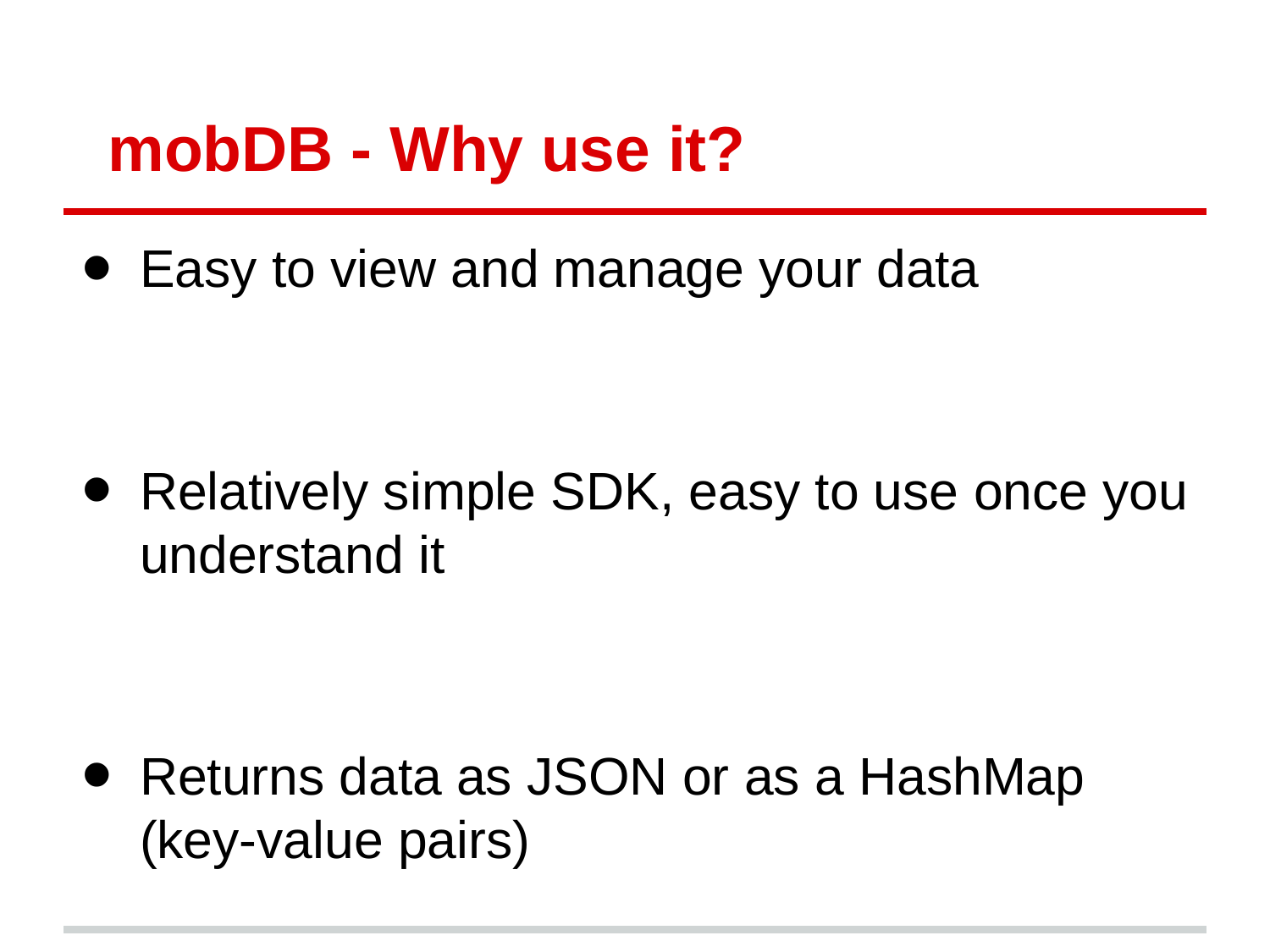

# mobDB - Why use it?
Easy to view and manage your data

Relatively simple SDK, easy to use once you understand it

Returns data as JSON or as a HashMap (key-value pairs)